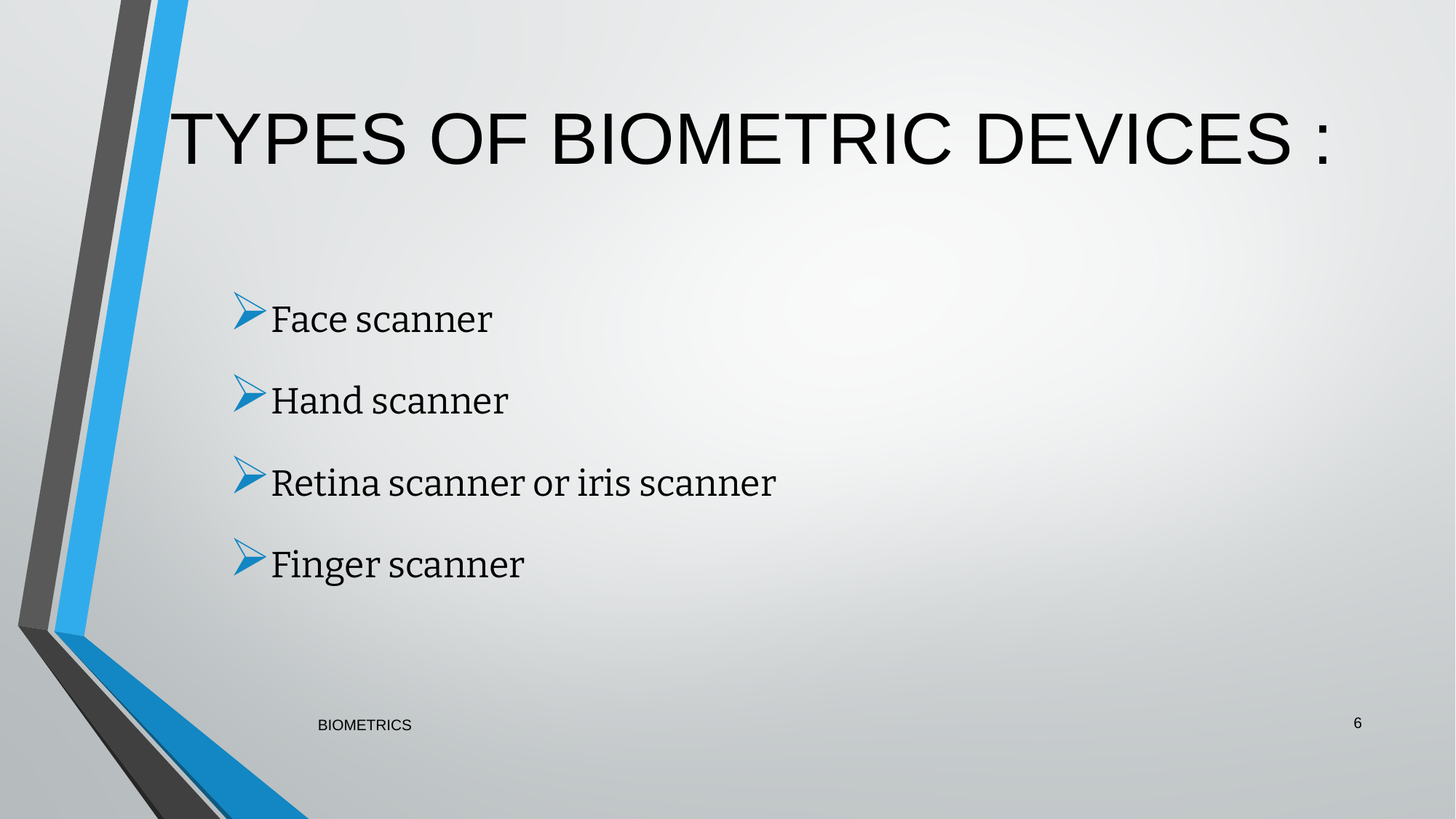

# TYPES OF BIOMETRIC DEVICES :
Face scanner
Hand scanner
Retina scanner or iris scanner
Finger scanner
6
BIOMETRICS